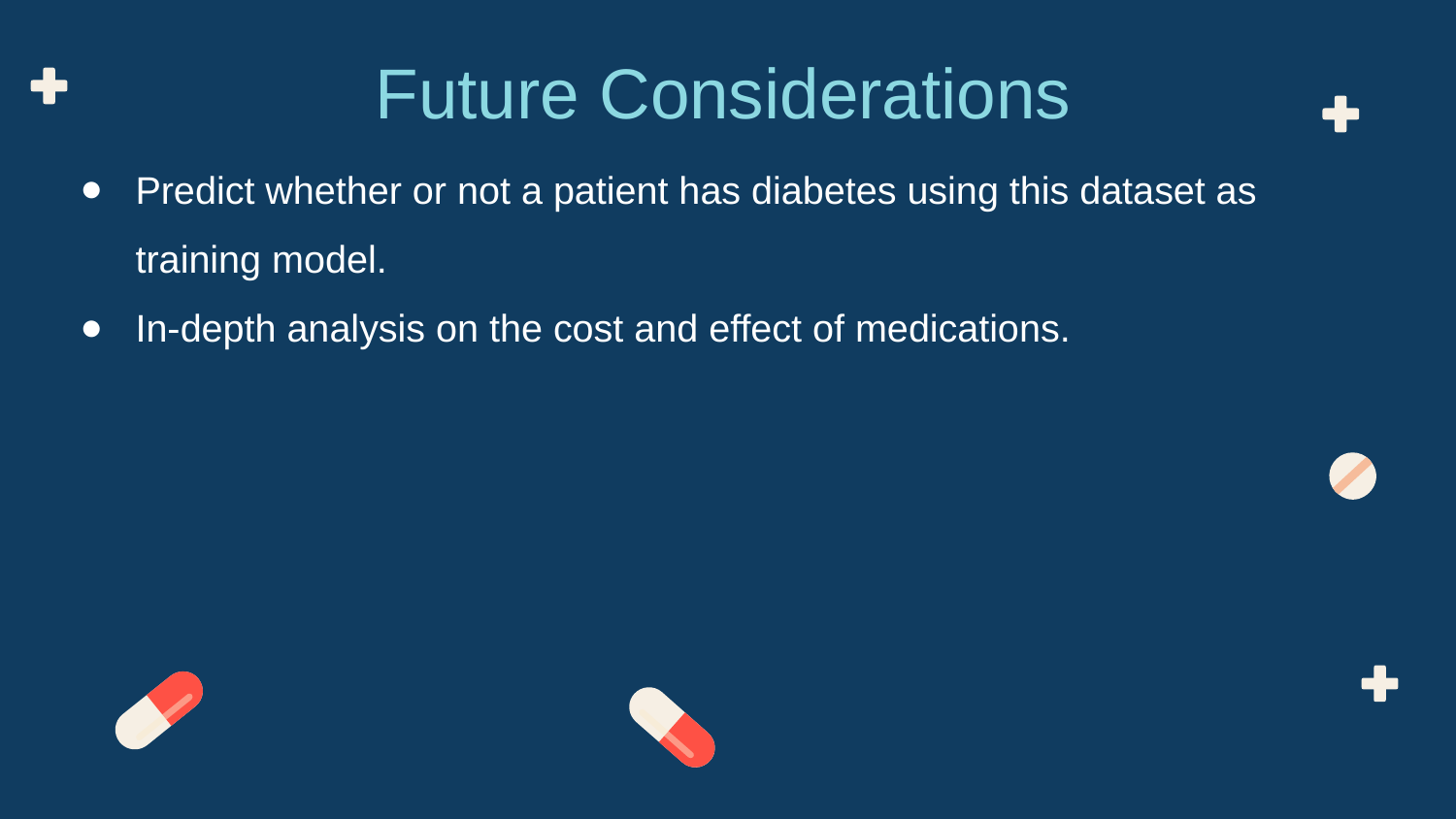

Future Considerations

Predict whether or not a patient has diabetes using this dataset as training model.
In-depth analysis on the cost and effect of medications.